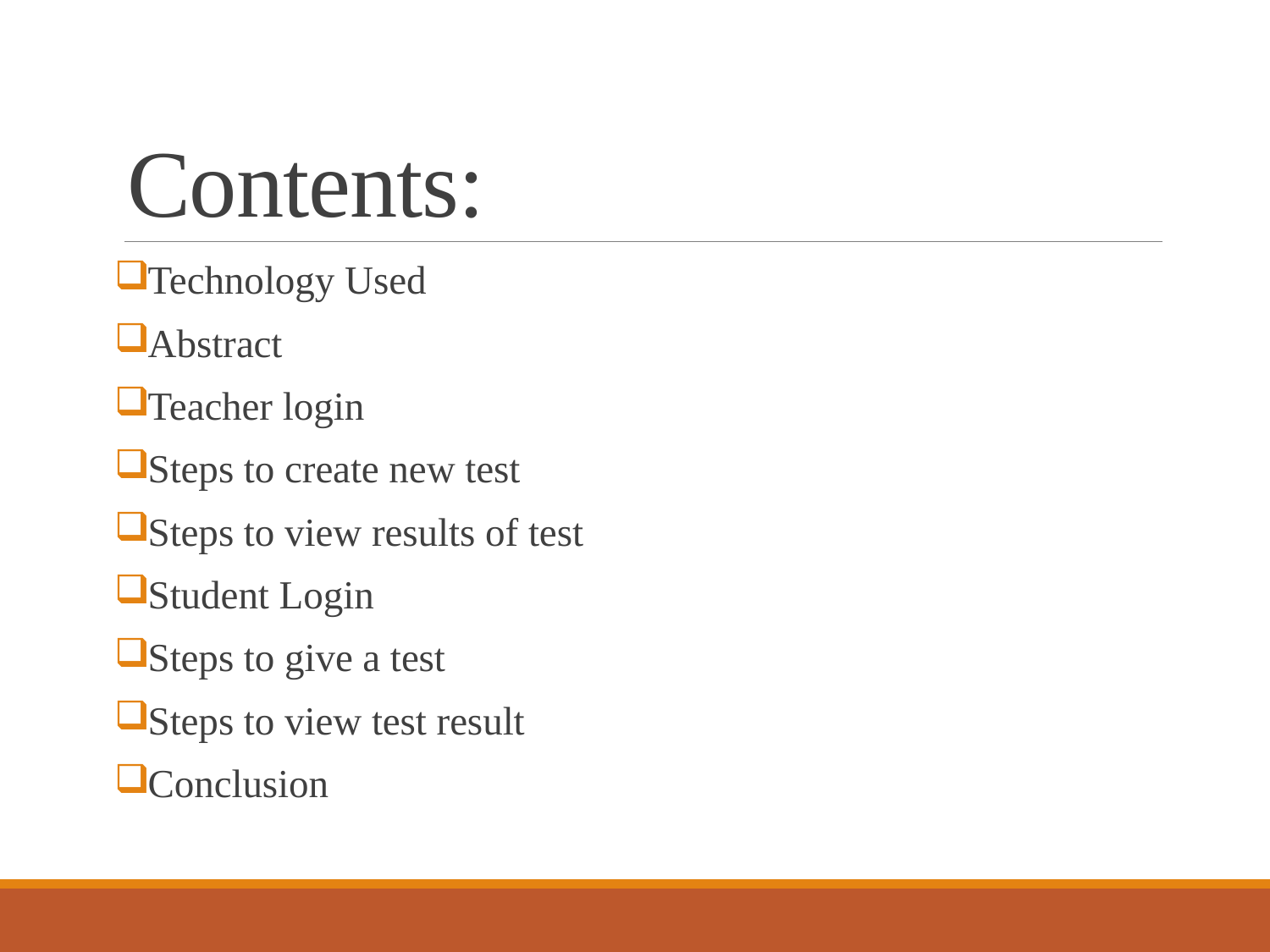

# Contents:
Technology Used
Abstract
Teacher login
Steps to create new test
Steps to view results of test
Student Login
Steps to give a test
Steps to view test result
Conclusion